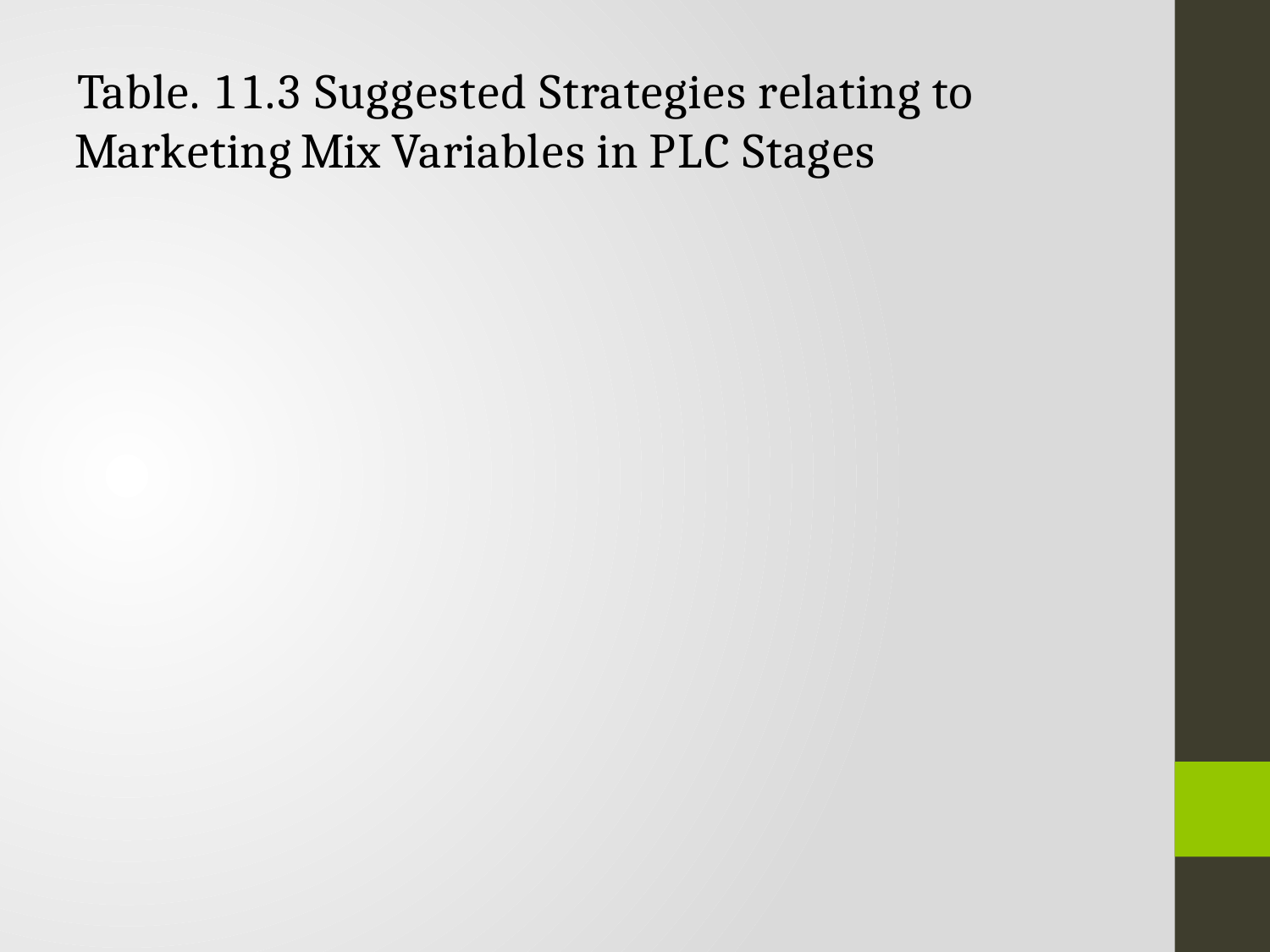

Table. 11.3 Suggested Strategies relating to Marketing Mix Variables in PLC Stages
#